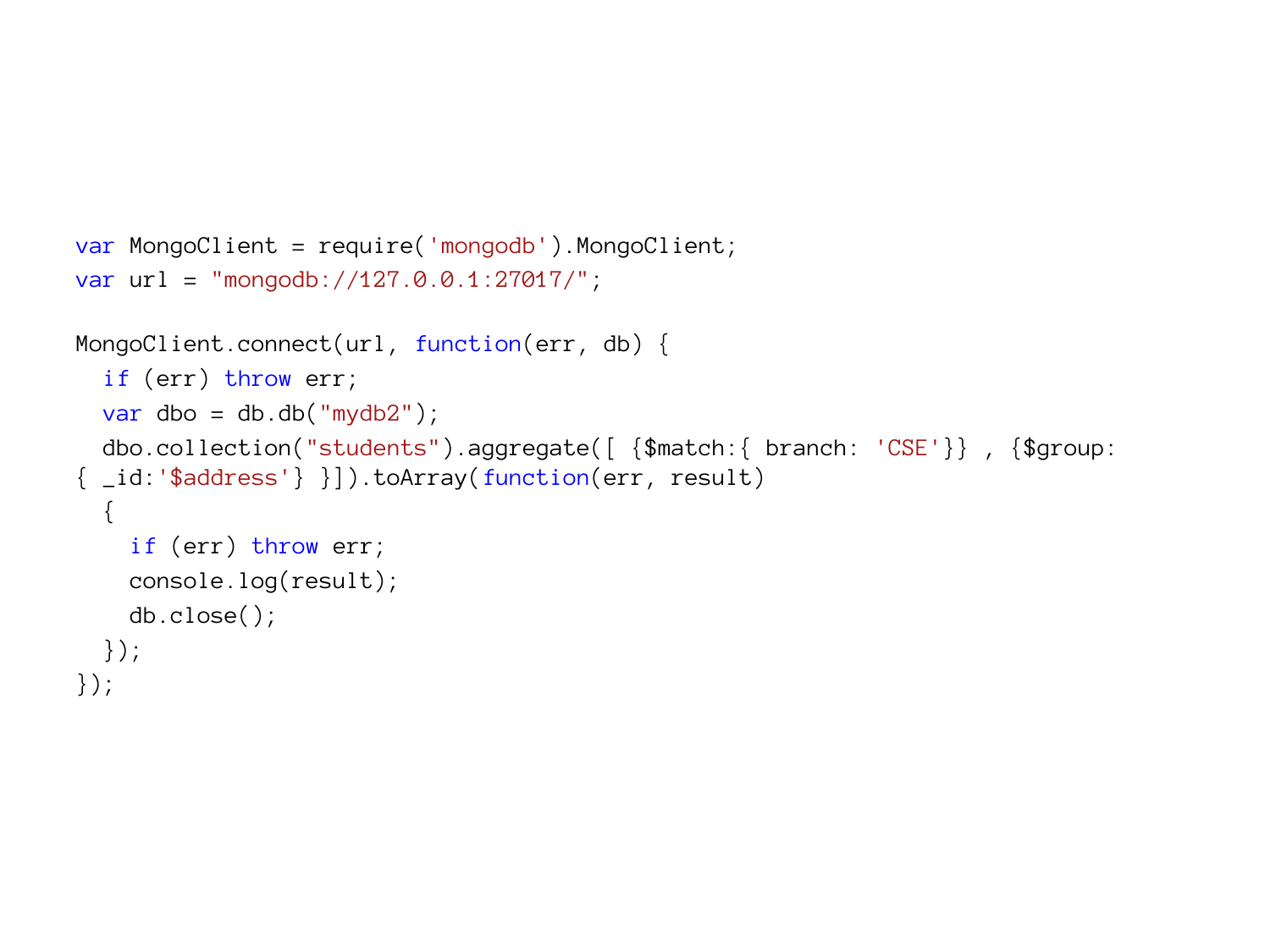

#
var MongoClient = require('mongodb').MongoClient;
var url = "mongodb://127.0.0.1:27017/";
MongoClient.connect(url, function(err, db) {
  if (err) throw err;
  var dbo = db.db("mydb2");
  dbo.collection("students").aggregate([ {$match:{ branch: 'CSE'}} , {$group:{ _id:'$address'} }]).toArray(function(err, result)
  {
    if (err) throw err;
    console.log(result);
    db.close();
  });
});